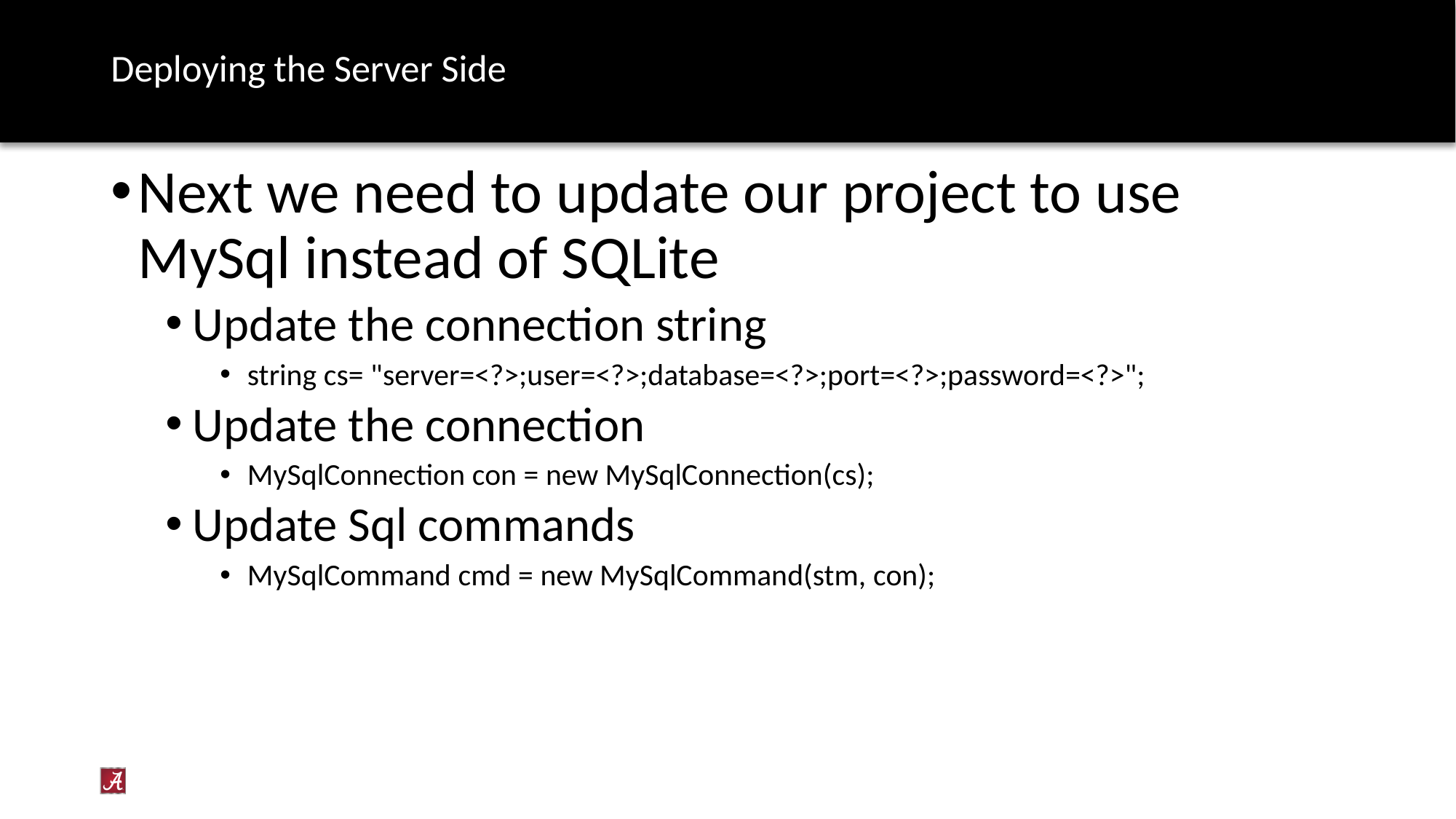

# Deploying the Server Side
Next we need to update our project to use MySql instead of SQLite
Update the connection string
string cs= "server=<?>;user=<?>;database=<?>;port=<?>;password=<?>";
Update the connection
MySqlConnection con = new MySqlConnection(cs);
Update Sql commands
MySqlCommand cmd = new MySqlCommand(stm, con);